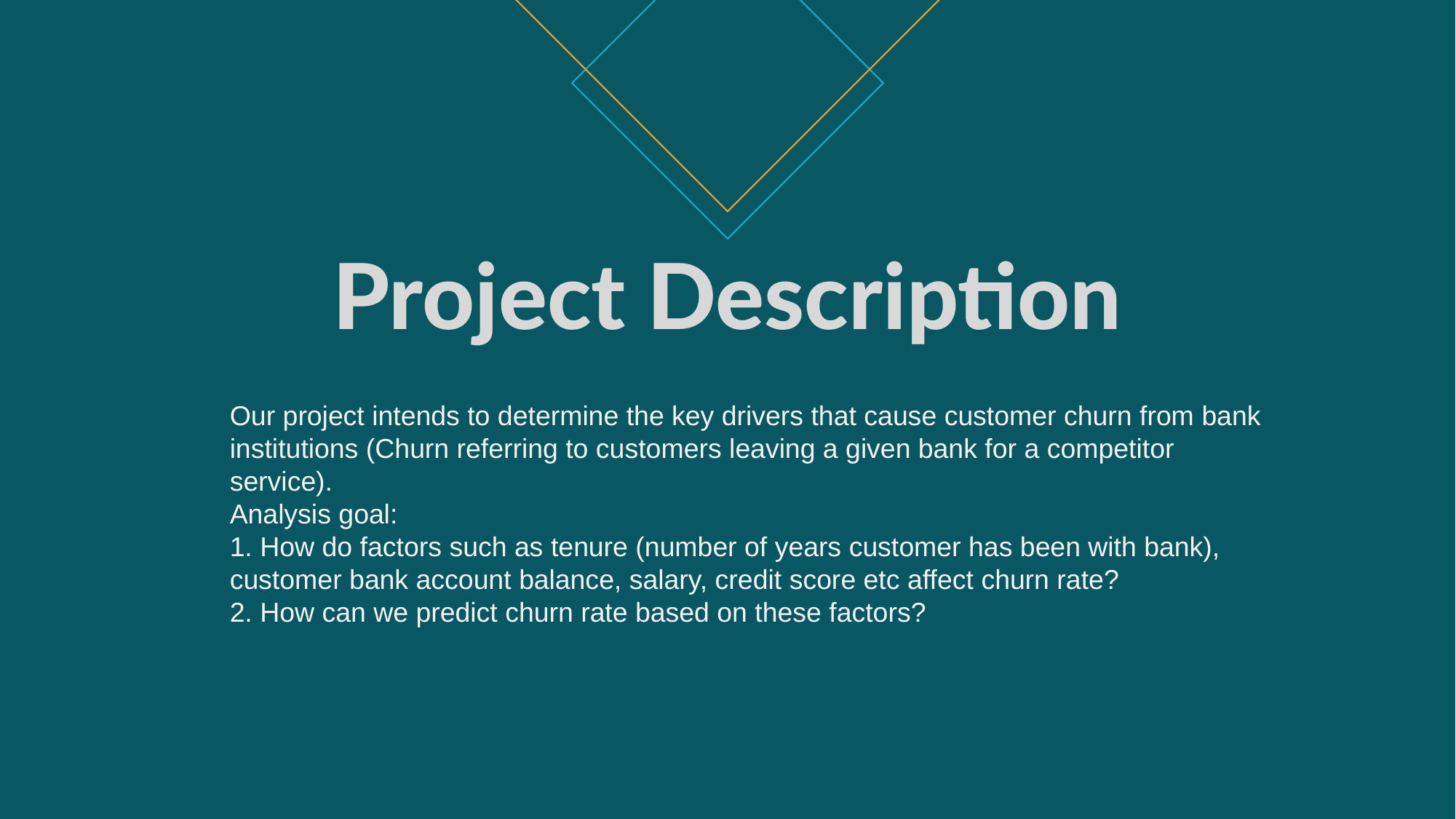

# Project Description
Our project intends to determine the key drivers that cause customer churn from bank institutions (Churn referring to customers leaving a given bank for a competitor service).
Analysis goal:
1. How do factors such as tenure (number of years customer has been with bank), customer bank account balance, salary, credit score etc affect churn rate?
2. How can we predict churn rate based on these factors?